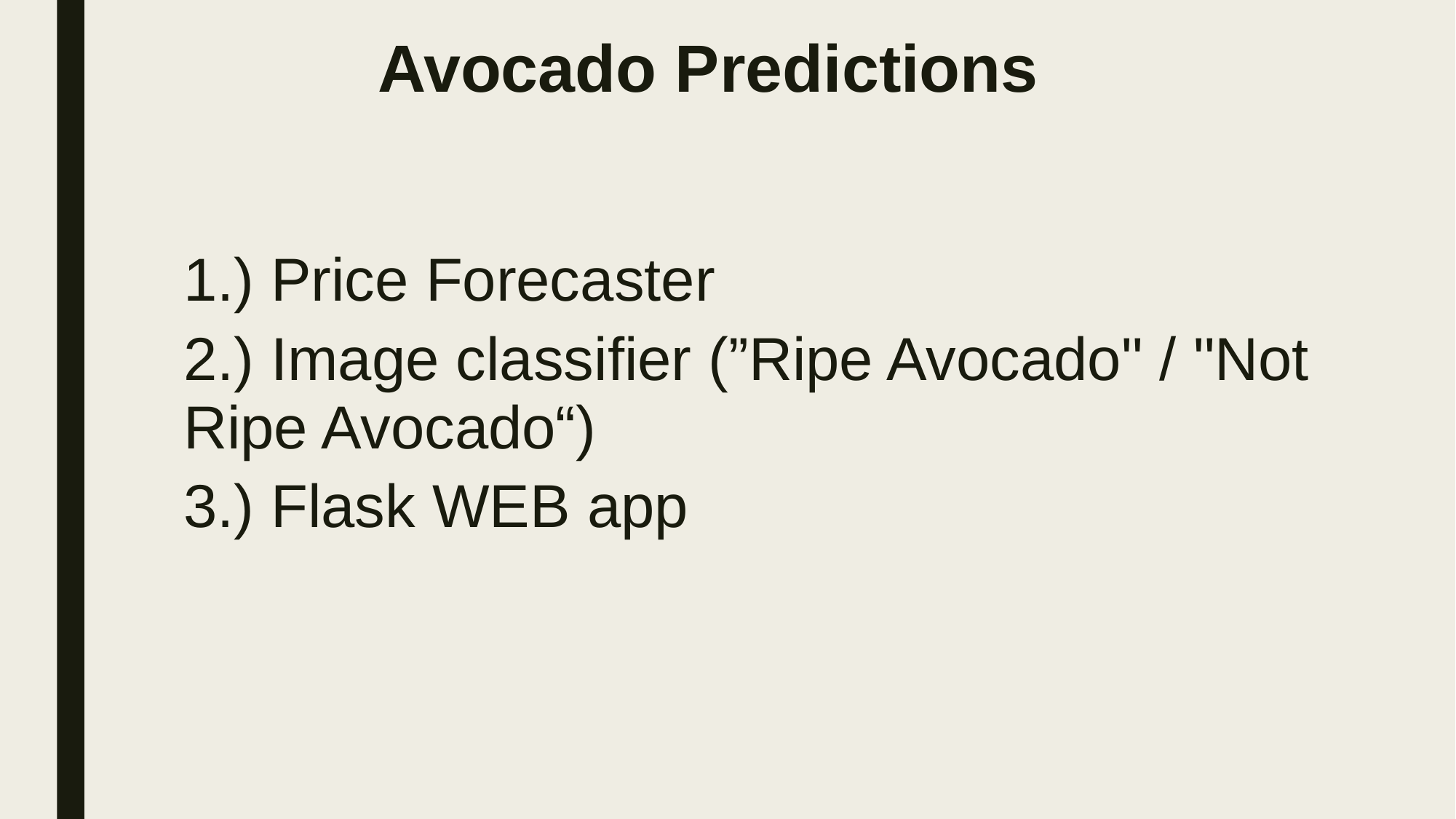

# Avocado Predictions
1.) Price Forecaster
2.) Image classifier (”Ripe Avocado" / "Not Ripe Avocado“)
3.) Flask WEB app